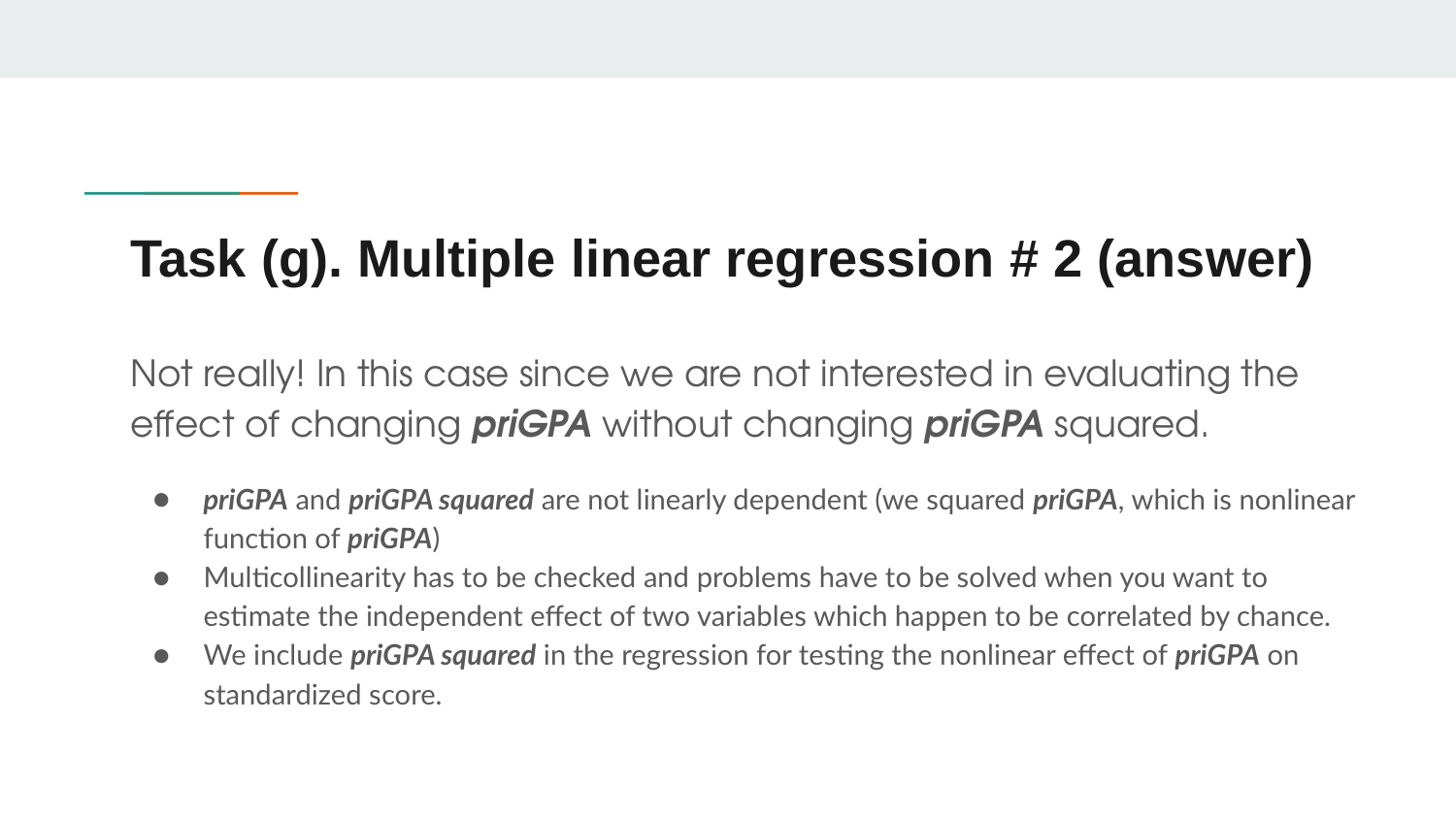

# Task (g). Multiple linear regression # 2 (answer)

Not really! In this case since we are not interested in evaluating the effect of changing priGPA without changing priGPA squared.
priGPA and priGPA squared are not linearly dependent (we squared priGPA, which is nonlinear function of priGPA)
Multicollinearity has to be checked and problems have to be solved when you want to estimate the independent effect of two variables which happen to be correlated by chance.
We include priGPA squared in the regression for testing the nonlinear effect of priGPA on standardized score.